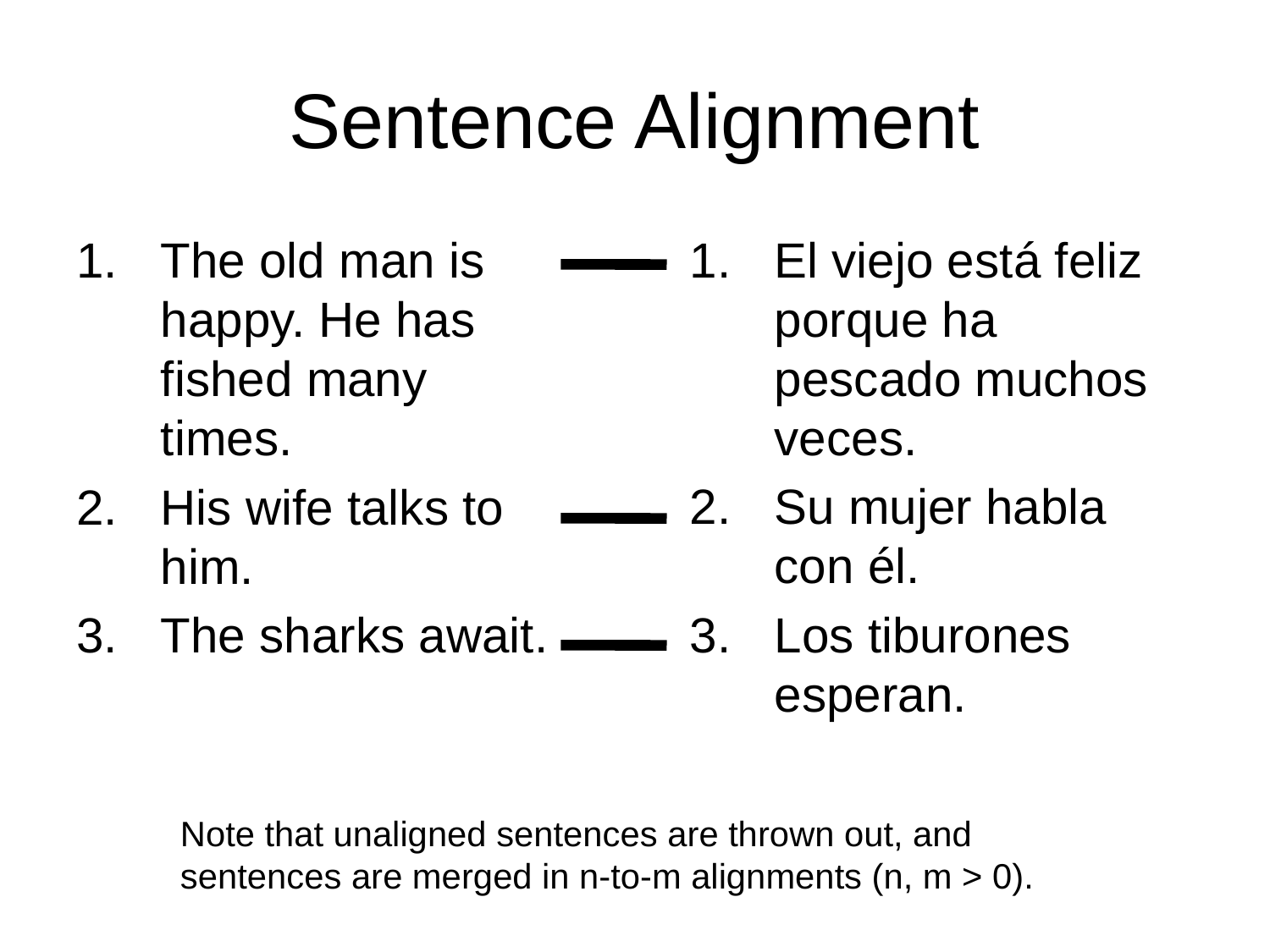

# Sentence Alignment
The old man is happy. He has fished many times.
His wife talks to him.
The sharks await.
El viejo está feliz porque ha pescado muchos veces.
Su mujer habla con él.
Los tiburones esperan.

Note that unaligned sentences are thrown out, and
sentences are merged in n-to-m alignments (n, m > 0).